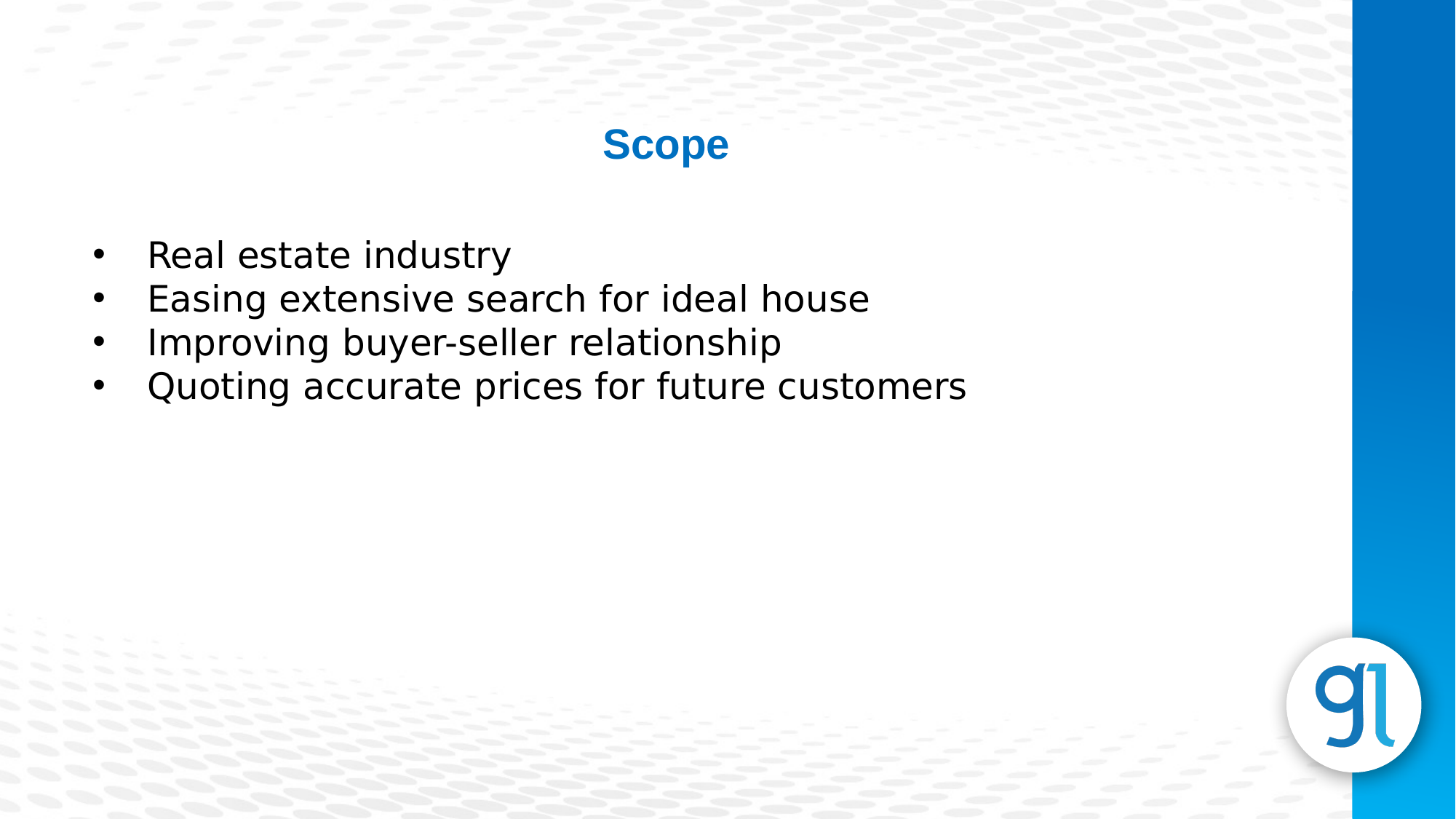

Scope
Real estate industry
Easing extensive search for ideal house
Improving buyer-seller relationship
Quoting accurate prices for future customers